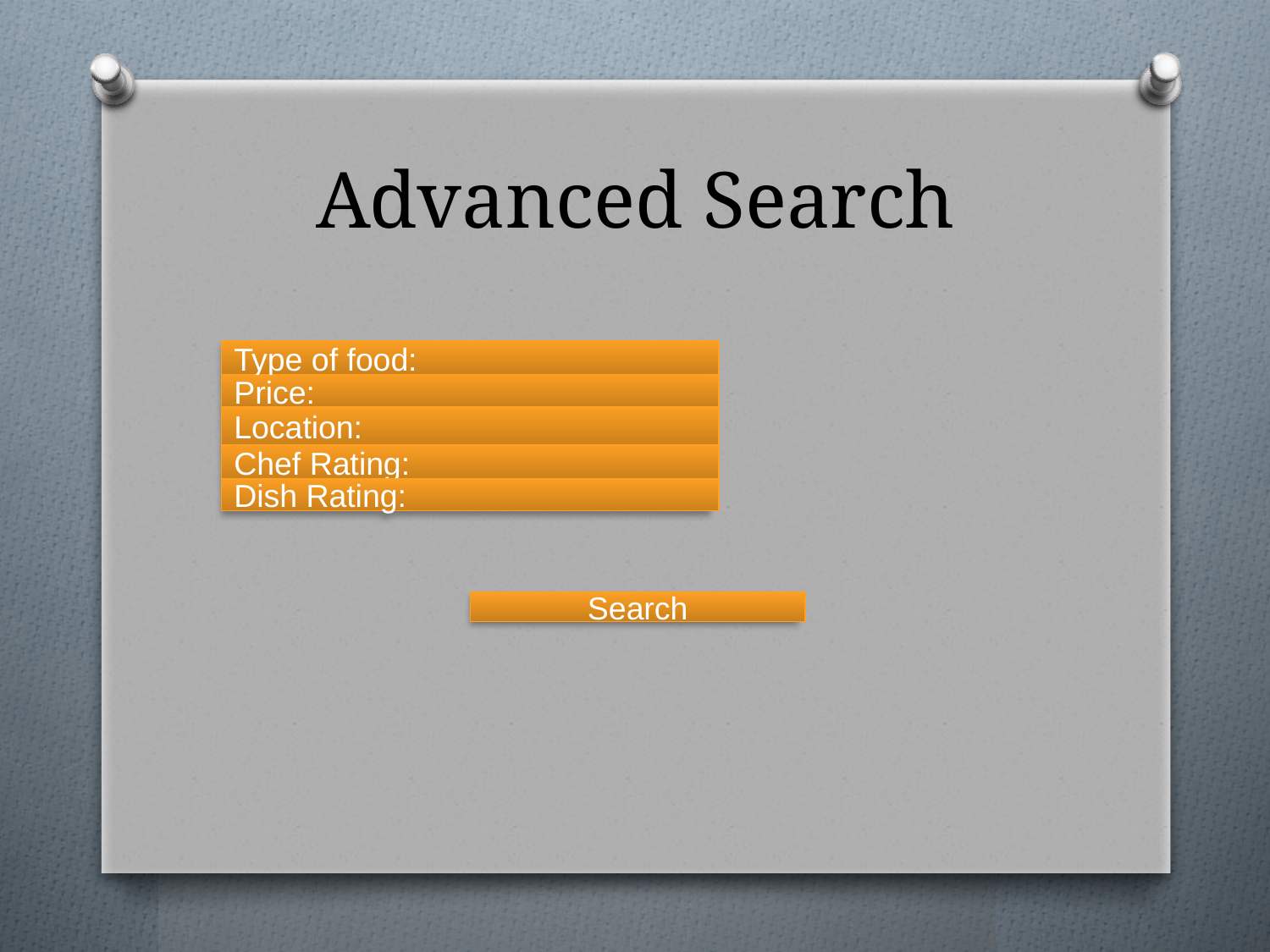

# Advanced Search
Type of food:
Price:
Location:
Chef Rating:
Dish Rating:
Search